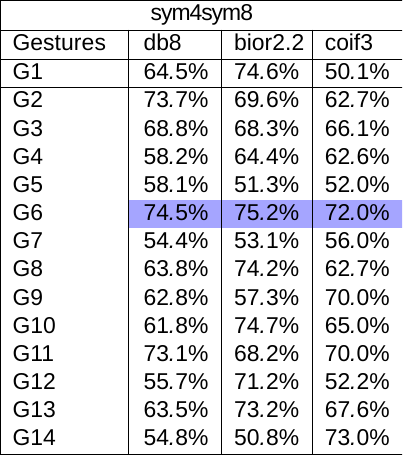

# sym4sym8
| Gestures | db8 | bior2.2 | coif3 |
| --- | --- | --- | --- |
| G1 | 64.5% | 74.6% | 50.1% |
| G2 | 73.7% | 69.6% | 62.7% |
| G3 | 68.8% | 68.3% | 66.1% |
| G4 | 58.2% | 64.4% | 62.6% |
| G5 | 58.1% | 51.3% | 52.0% |
| G6 | 74.5% | 75.2% | 72.0% |
| G7 | 54.4% | 53.1% | 56.0% |
| G8 | 63.8% | 74.2% | 62.7% |
| G9 | 62.8% | 57.3% | 70.0% |
| G10 | 61.8% | 74.7% | 65.0% |
| G11 | 73.1% | 68.2% | 70.0% |
| G12 | 55.7% | 71.2% | 52.2% |
| G13 | 63.5% | 73.2% | 67.6% |
| G14 | 54.8% | 50.8% | 73.0% |